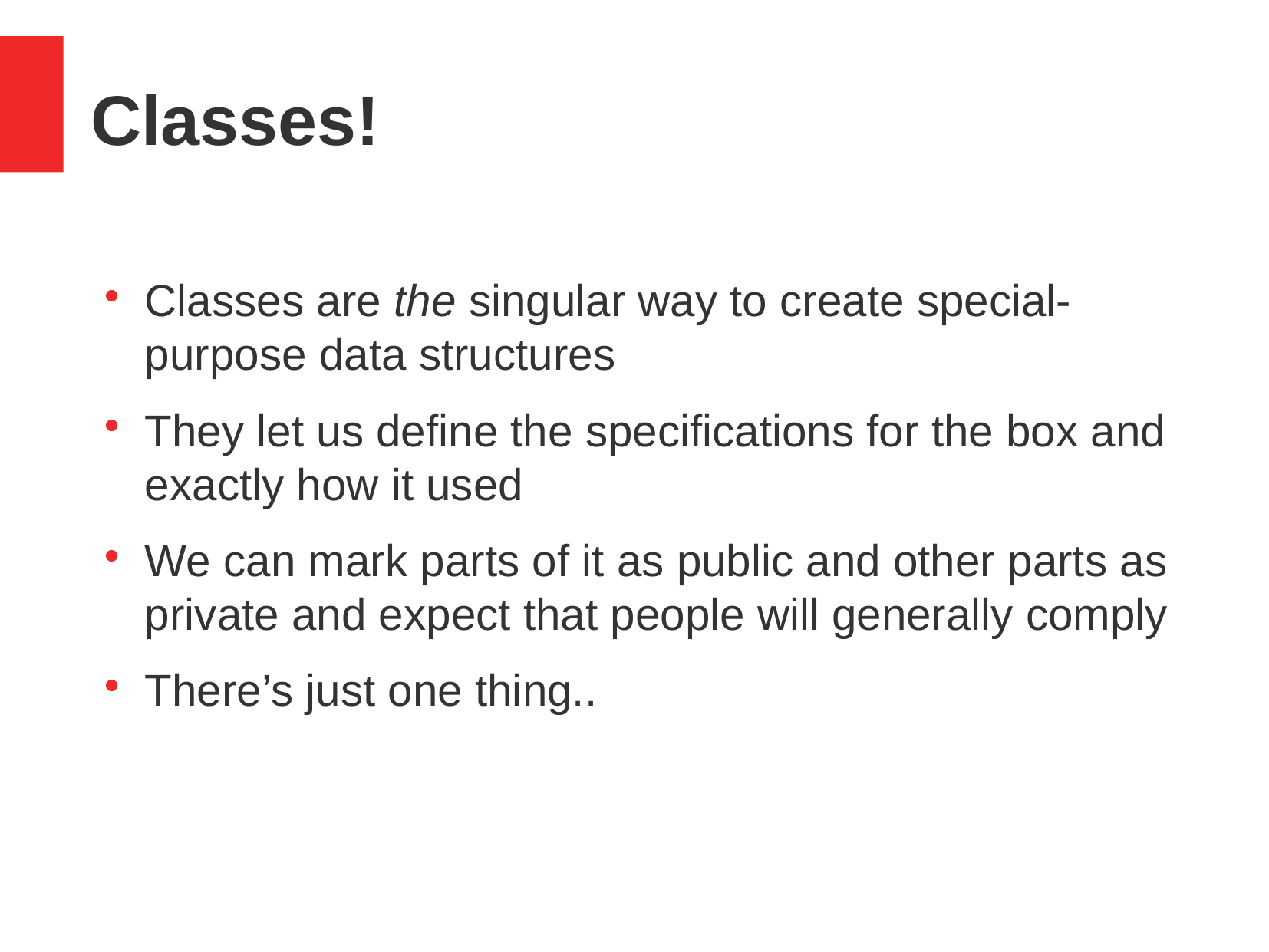

Classes!
Classes are the singular way to create special-purpose data structures
They let us define the specifications for the box and exactly how it used
We can mark parts of it as public and other parts as private and expect that people will generally comply
There’s just one thing..